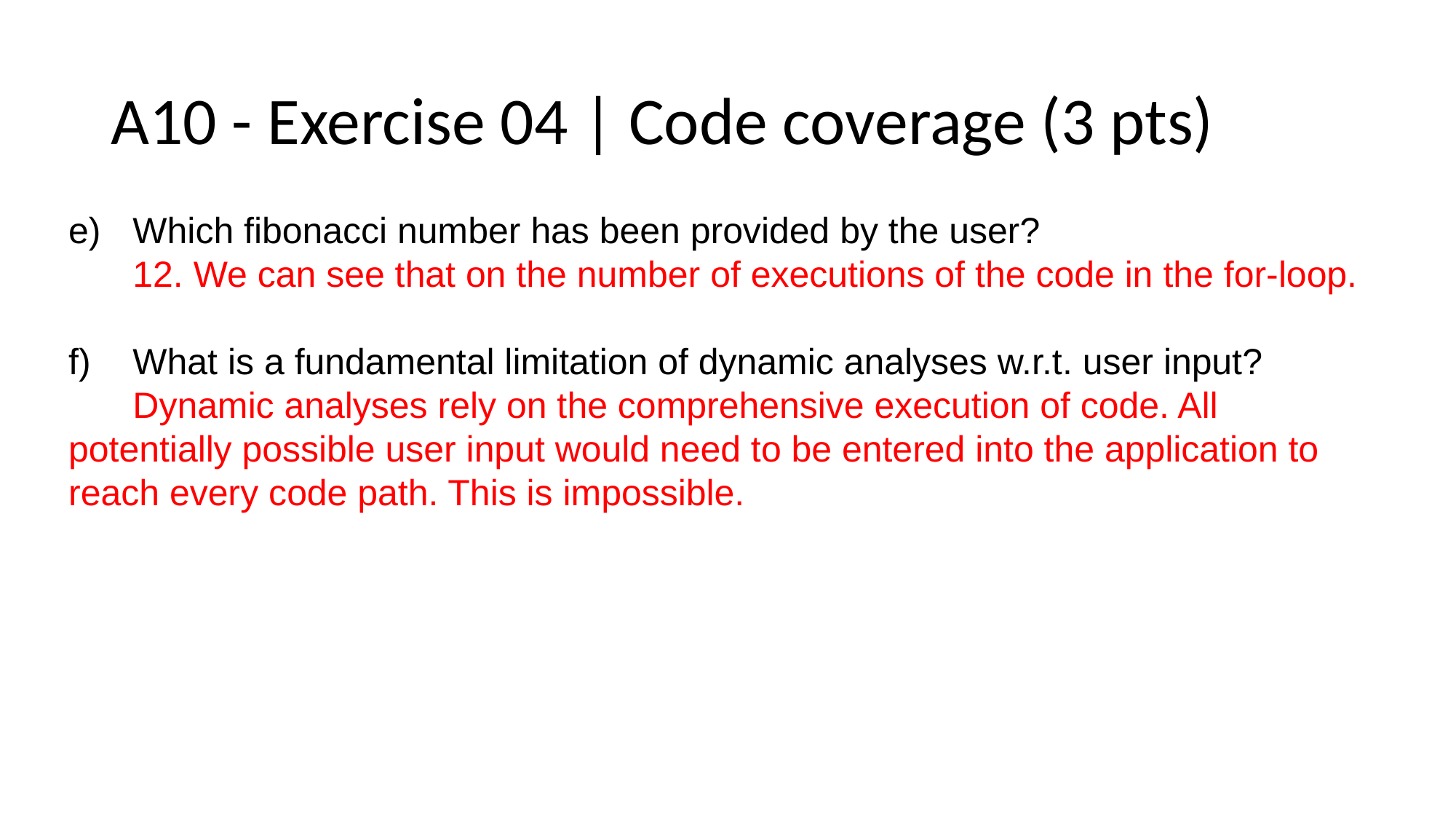

# A10 - Exercise 04 | Code coverage (3 pts)
e)	Which fibonacci number has been provided by the user?
	12. We can see that on the number of executions of the code in the for-loop.

f)	What is a fundamental limitation of dynamic analyses w.r.t. user input?
	Dynamic analyses rely on the comprehensive execution of code. All 	potentially possible user input would need to be entered into the application to 	reach every code path. This is impossible.